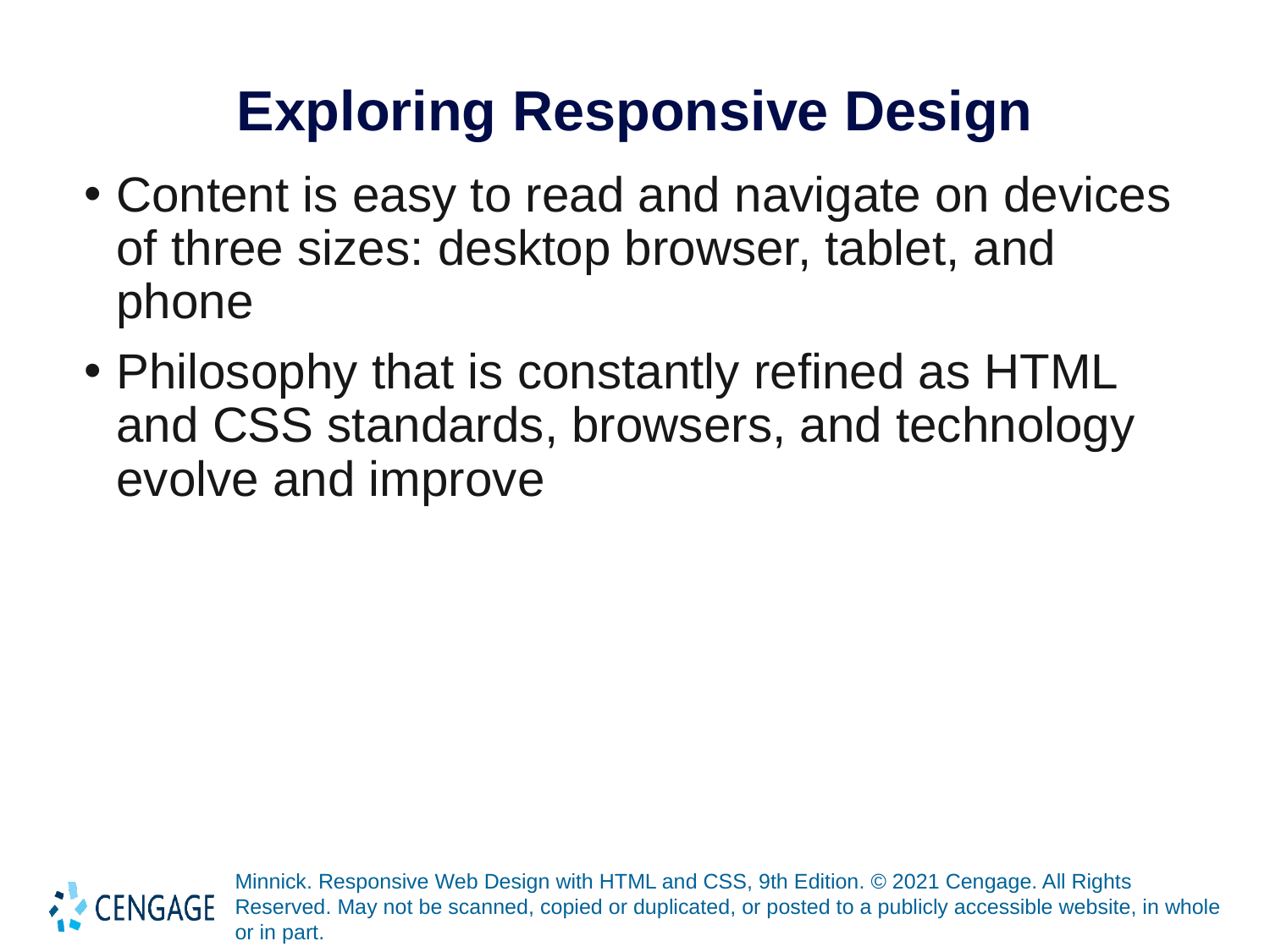

# Exploring Responsive Design
Content is easy to read and navigate on devices of three sizes: desktop browser, tablet, and phone
Philosophy that is constantly refined as HTML and CSS standards, browsers, and technology evolve and improve

Minnick. Responsive Web Design with HTML and CSS, 9th Edition. © 2021 Cengage. All Rights Reserved. May not be scanned, copied or duplicated, or posted to a publicly accessible website, in whole or in part.